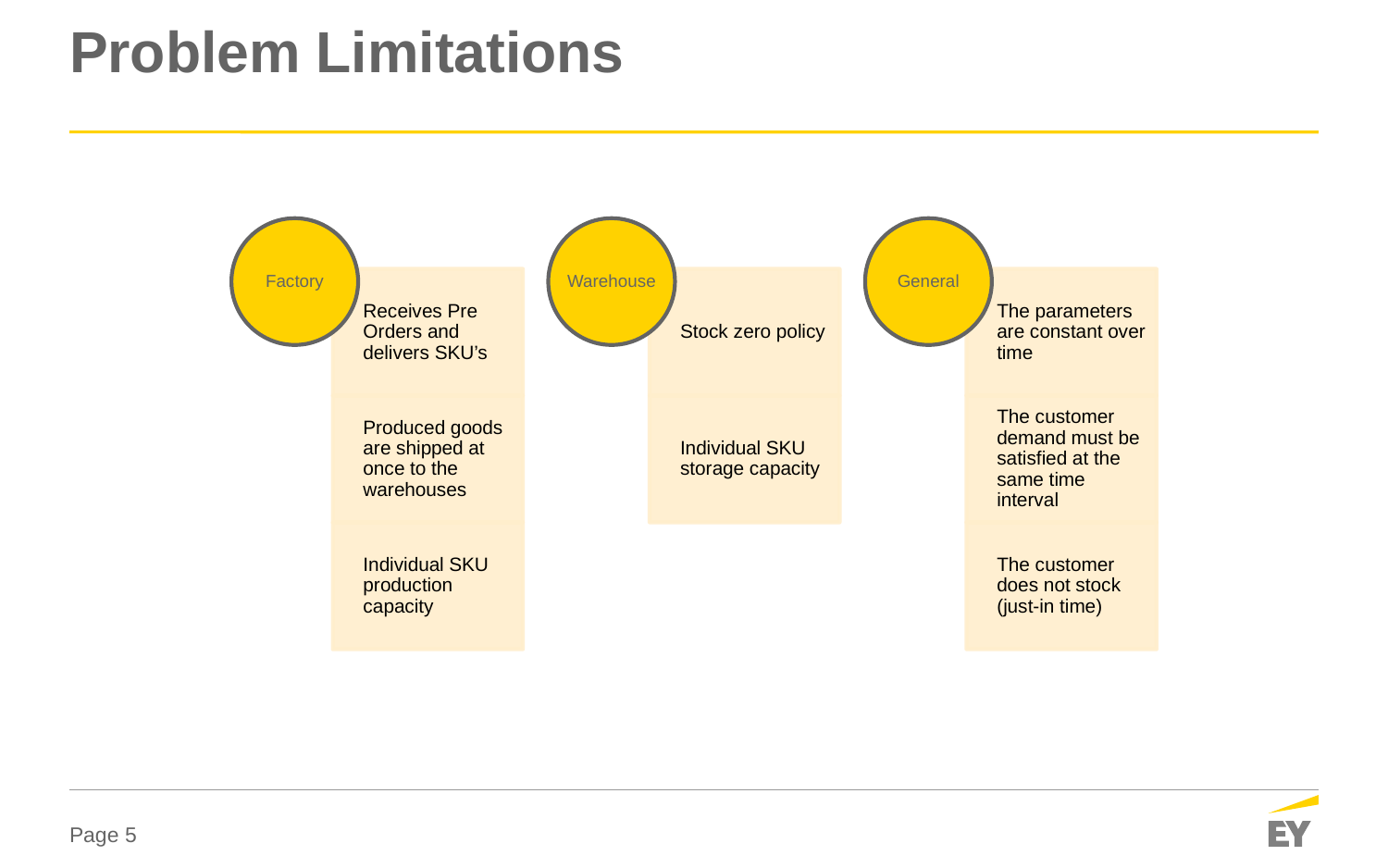

# Problem Limitations
Receives Pre Orders and delivers SKU’s
Produced goods are shipped at once to the warehouses
Individual SKU production capacity
Factory
Stock zero policy
Individual SKU storage capacity
Warehouse
The parameters are constant over time
The customer demand must be satisfied at the same time interval
The customer does not stock (just-in time)
General